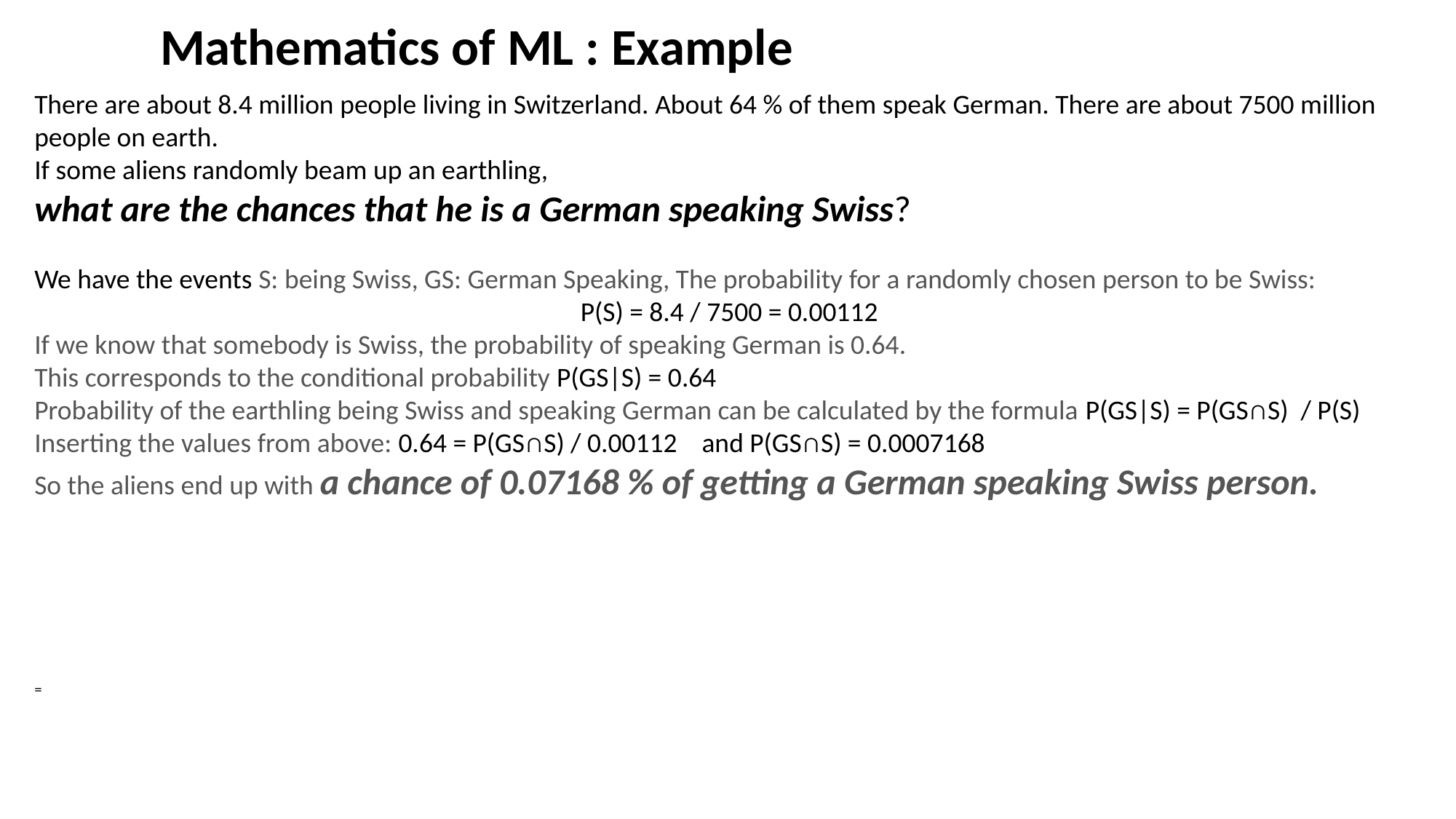

Mathematics of ML : Example
There are about 8.4 million people living in Switzerland. About 64 % of them speak German. There are about 7500 million people on earth.
If some aliens randomly beam up an earthling,
what are the chances that he is a German speaking Swiss?

We have the events S: being Swiss, GS: German Speaking, The probability for a randomly chosen person to be Swiss:
P(S) = 8.4 / 7500 = 0.00112
If we know that somebody is Swiss, the probability of speaking German is 0.64.
This corresponds to the conditional probability P(GS|S) = 0.64
Probability of the earthling being Swiss and speaking German can be calculated by the formula P(GS|S) = P(GS∩S)  / P(S)
Inserting the values from above: 0.64 = P(GS∩S) / 0.00112    and P(GS∩S) = 0.0007168
So the aliens end up with a chance of 0.07168 % of getting a German speaking Swiss person.

=

i